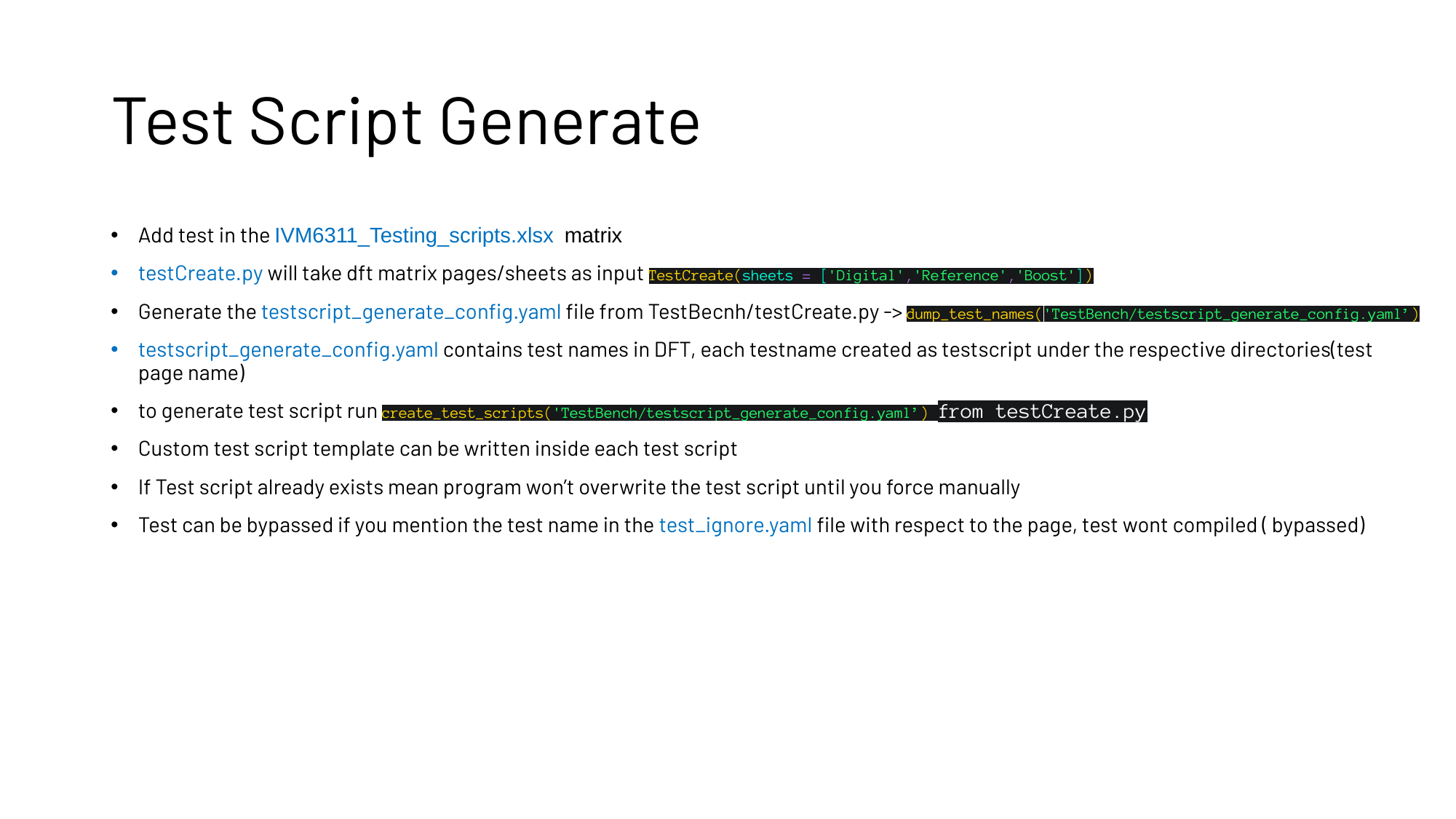

# Test Script Generate
Add test in the IVM6311_Testing_scripts.xlsx  matrix
testCreate.py will take dft matrix pages/sheets as input TestCreate(sheets = ['Digital','Reference','Boost'])
Generate the testscript_generate_config.yaml file from TestBecnh/testCreate.py -> dump_test_names('TestBench/testscript_generate_config.yaml’)
testscript_generate_config.yaml contains test names in DFT, each testname created as testscript under the respective directories(test page name)
to generate test script run create_test_scripts('TestBench/testscript_generate_config.yaml’) from testCreate.py
Custom test script template can be written inside each test script
If Test script already exists mean program won’t overwrite the test script until you force manually
Test can be bypassed if you mention the test name in the test_ignore.yaml file with respect to the page, test wont compiled ( bypassed)